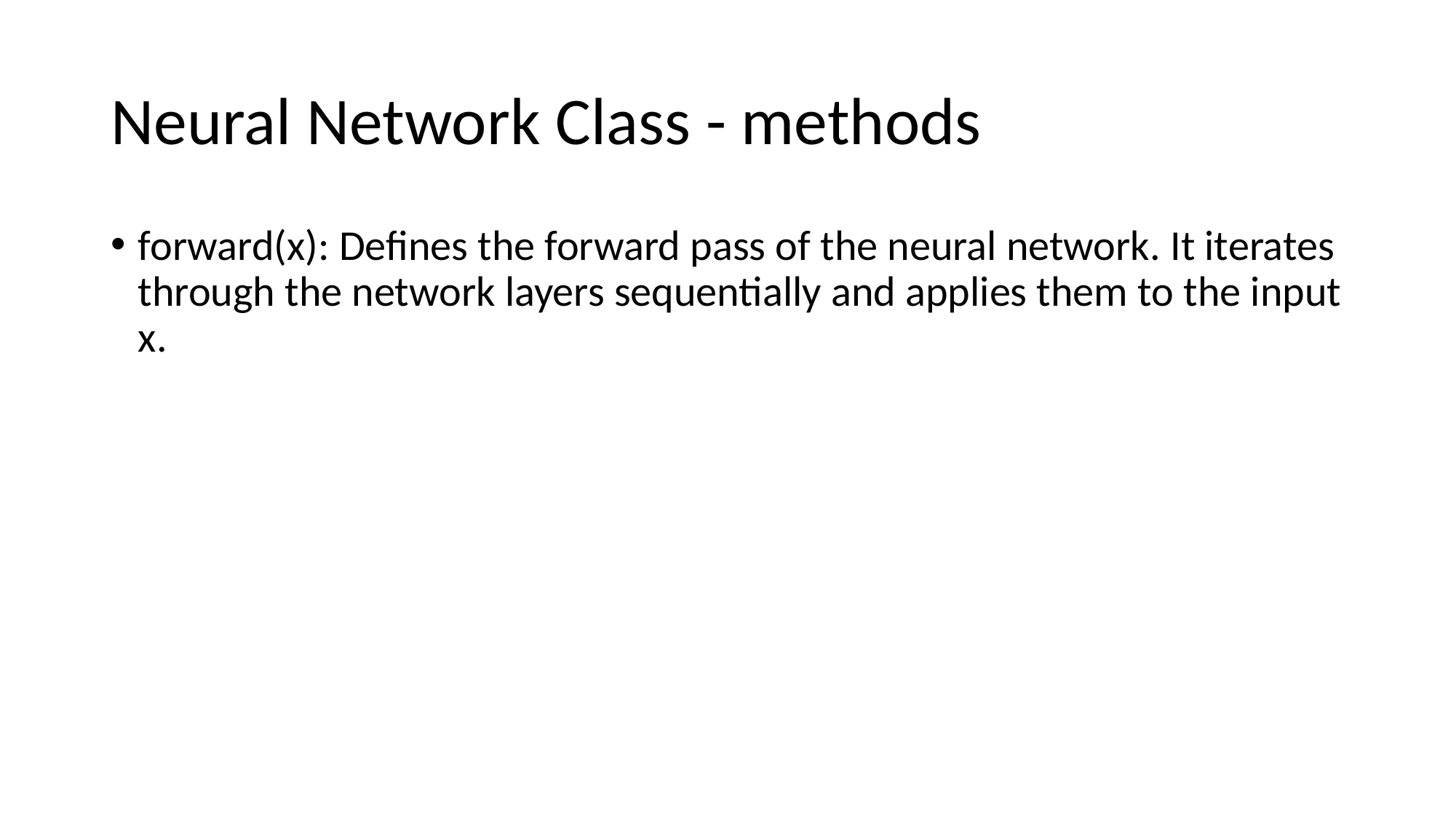

# Neural Network Class - methods
forward(x): Defines the forward pass of the neural network. It iterates through the network layers sequentially and applies them to the input x.